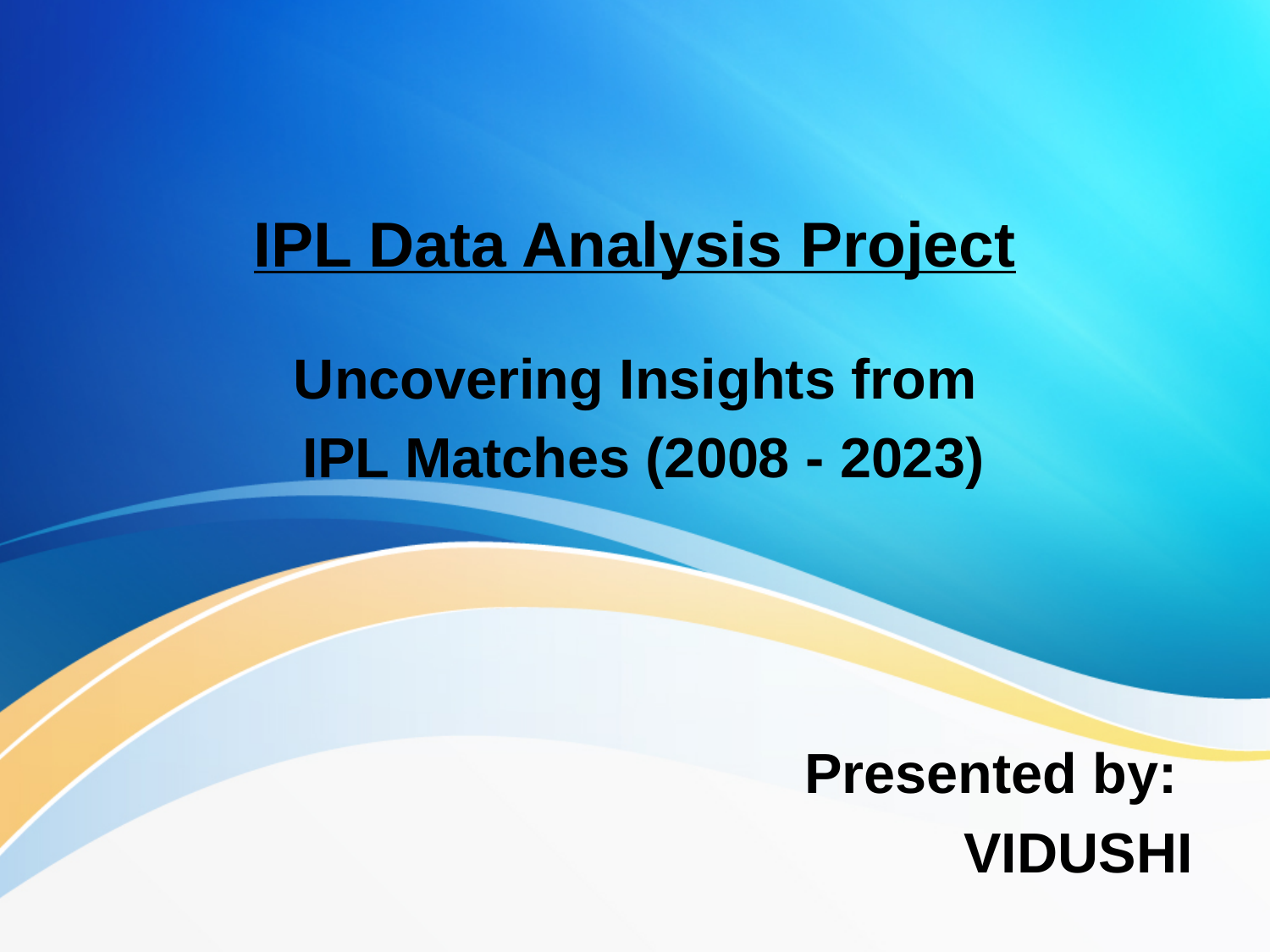

# IPL Data Analysis Project
Uncovering Insights from
 IPL Matches (2008 - 2023)

Presented by:
VIDUSHI